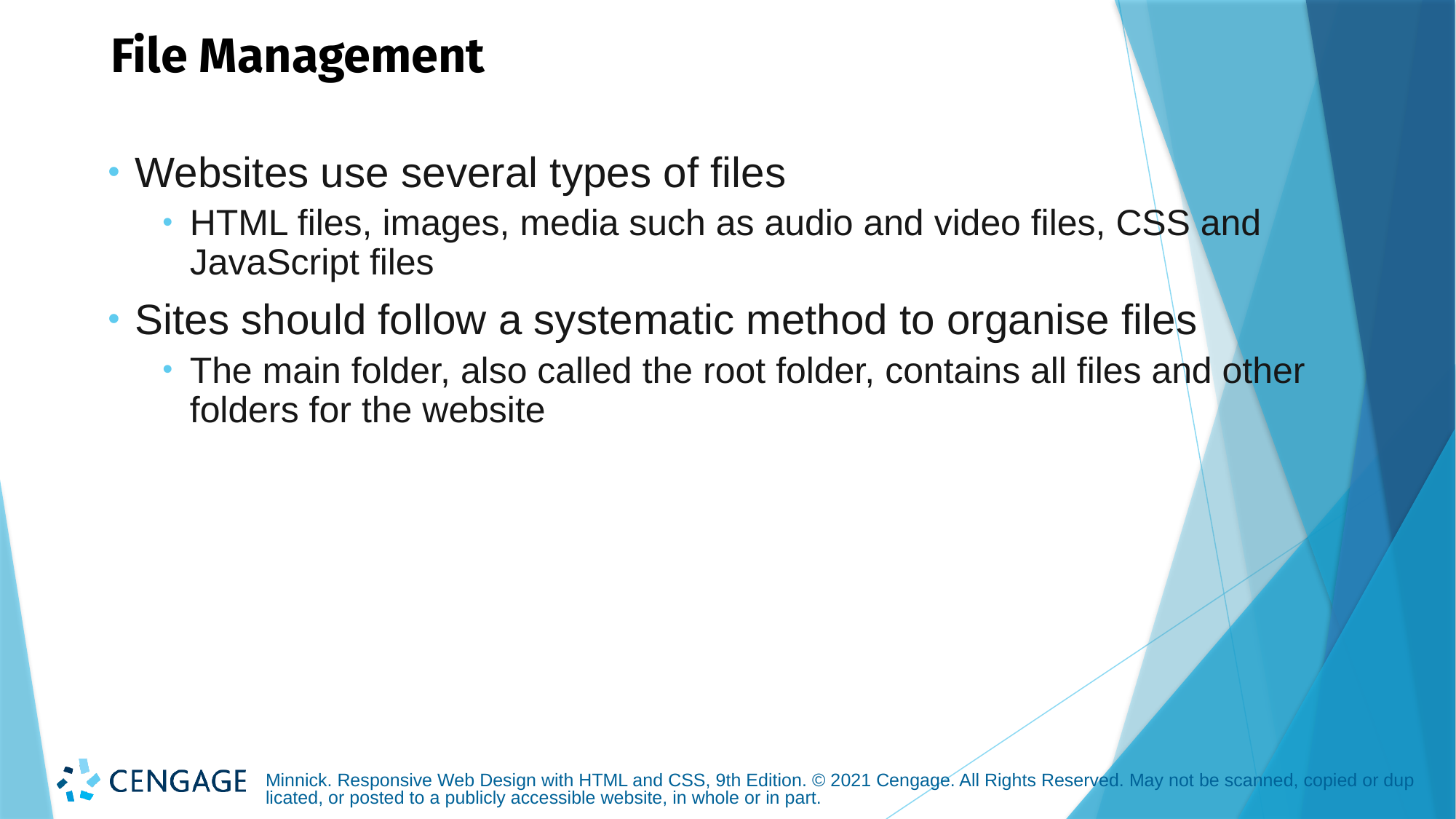

# File Management
Websites use several types of files
HTML files, images, media such as audio and video files, CSS and JavaScript files
Sites should follow a systematic method to organise files
The main folder, also called the root folder, contains all files and other folders for the website
Minnick. Responsive Web Design with HTML and CSS, 9th Edition. © 2021 Cengage. All Rights Reserved. May not be scanned, copied or duplicated, or posted to a publicly accessible website, in whole or in part.